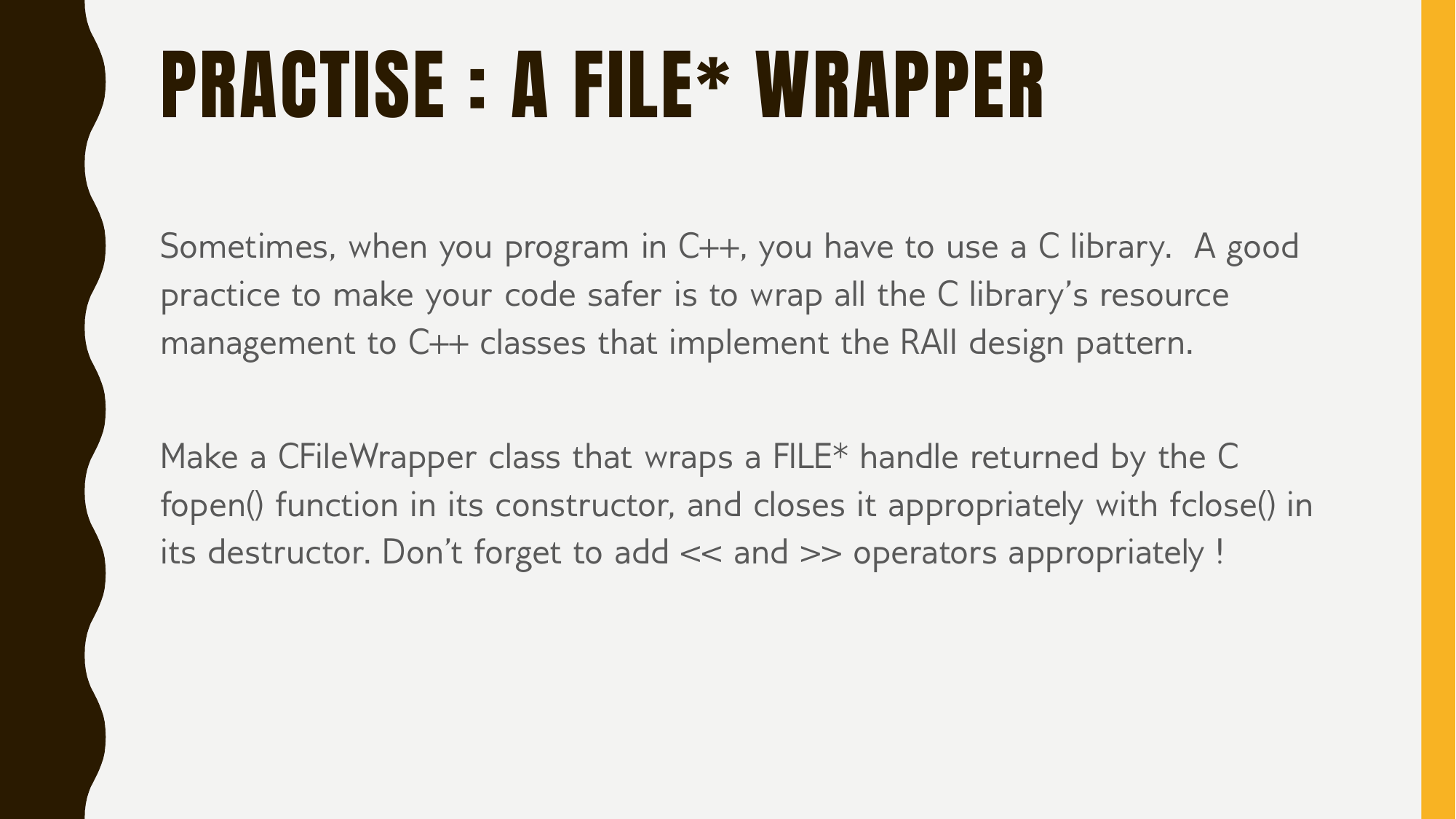

# Practise : a FILE* wrapper
Sometimes, when you program in C++, you have to use a C library.  A good practice to make your code safer is to wrap all the C library’s resource management to C++ classes that implement the RAII design pattern.

Make a CFileWrapper class that wraps a FILE* handle returned by the C fopen() function in its constructor, and closes it appropriately with fclose() in its destructor. Don’t forget to add << and >> operators appropriately !